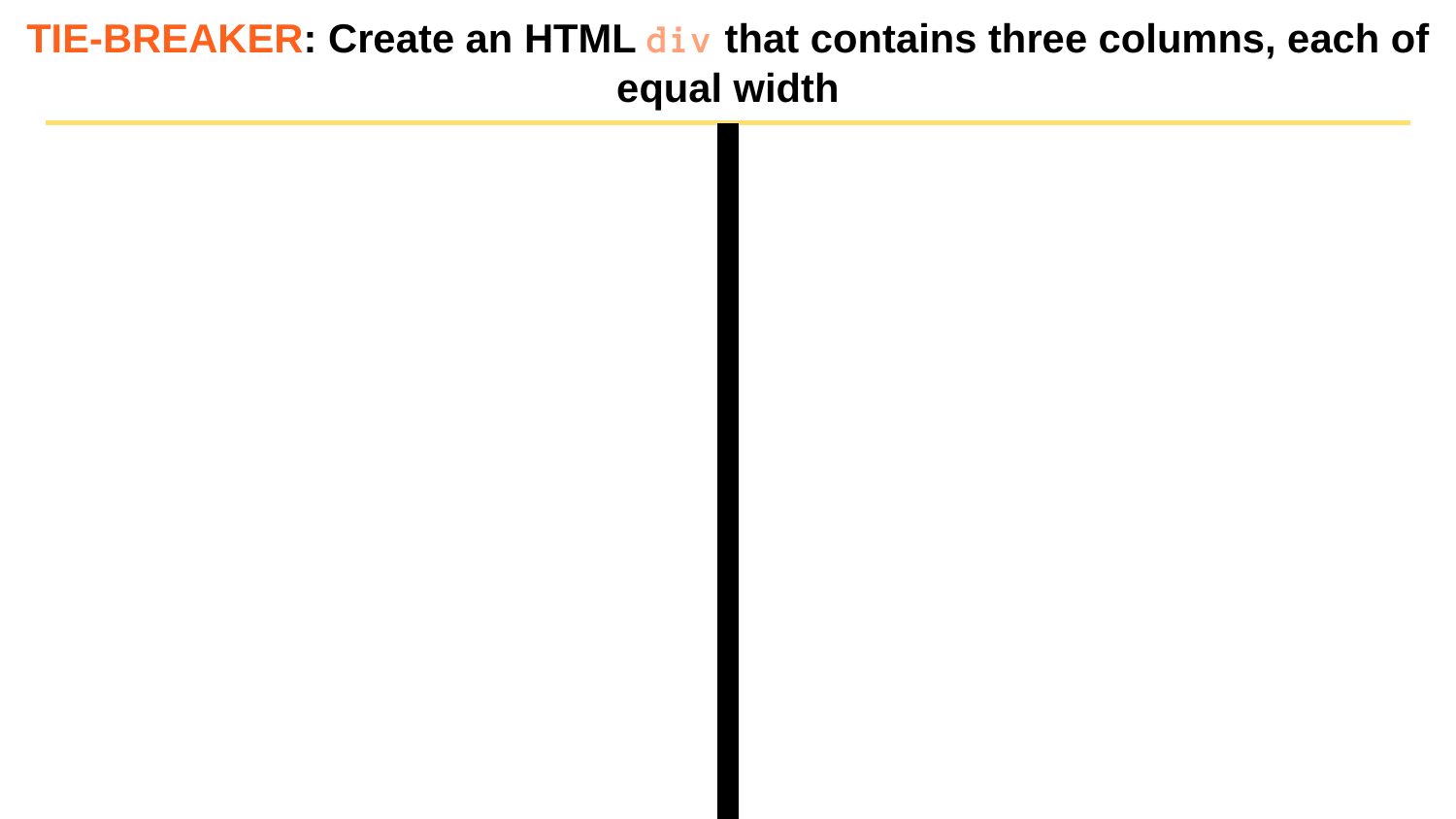

# TIE-BREAKER: Create an HTML div that contains three columns, each of equal width